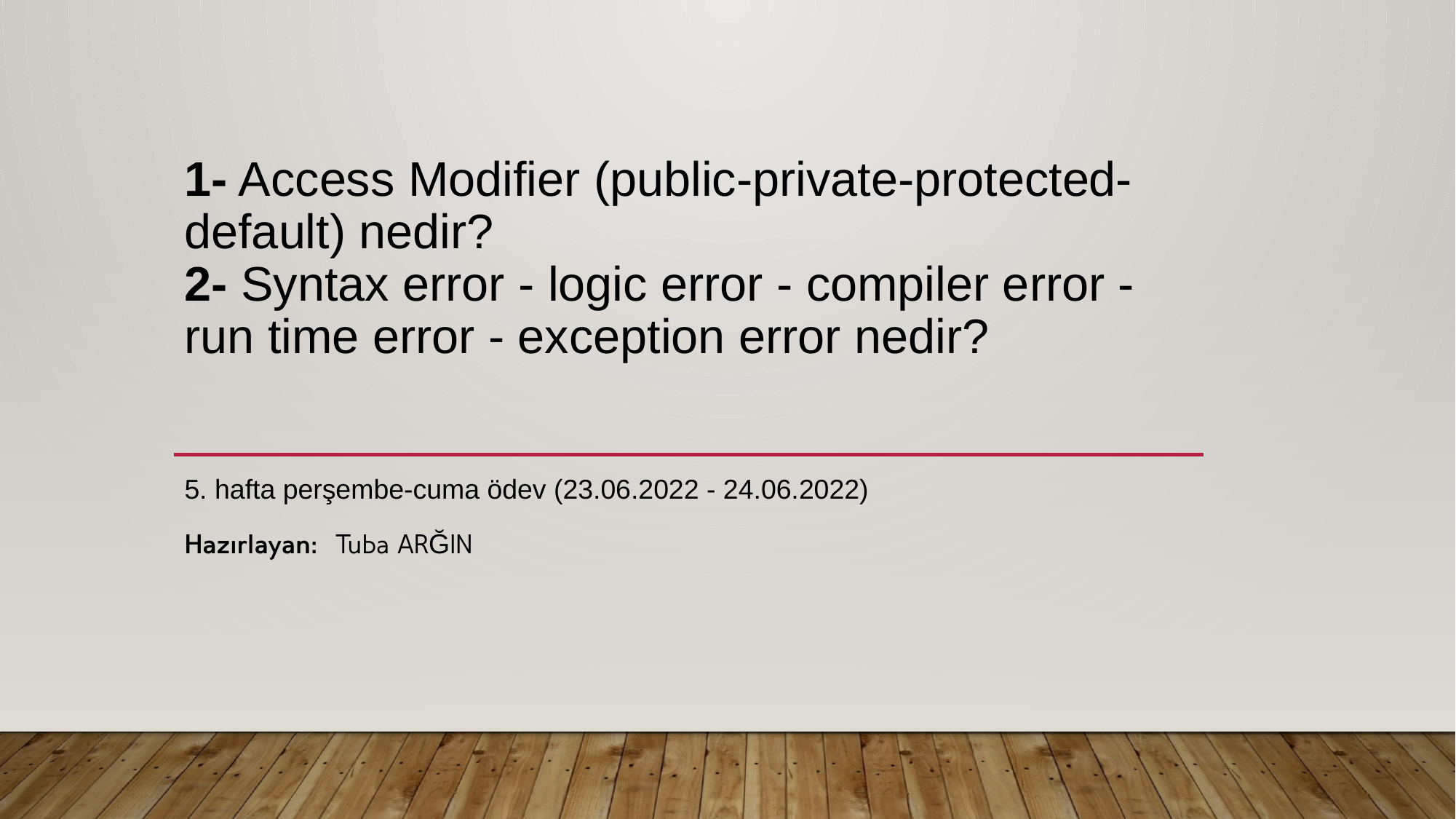

# 1- Access Modifier (public-private-protected-default) nedir? 2- Syntax error - logic error - compiler error - run time error - exception error nedir?
5. hafta perşembe-cuma ödev (23.06.2022 - 24.06.2022)
Hazırlayan:  Tuba ARĞIN